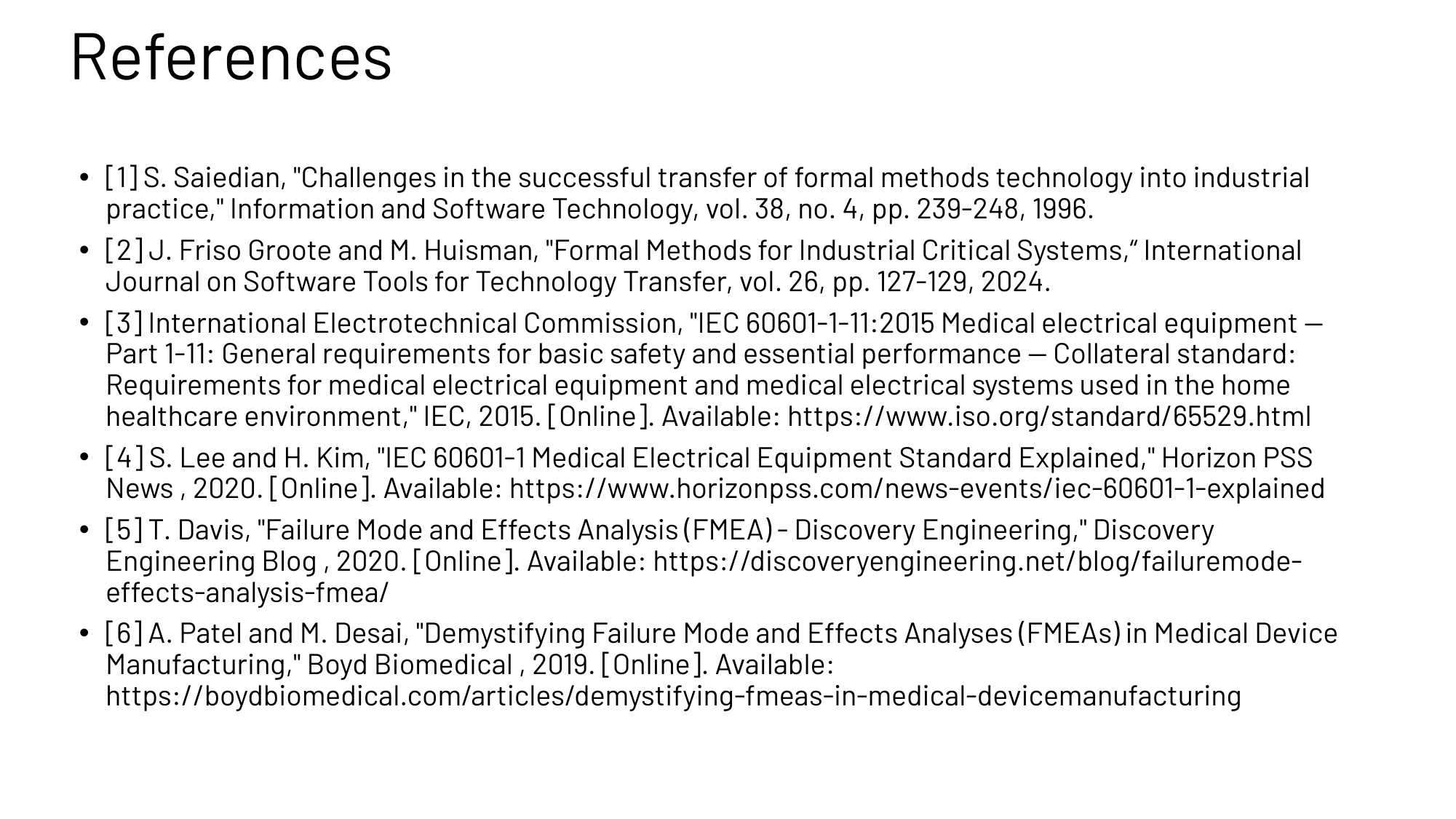

# References
[1] S. Saiedian, "Challenges in the successful transfer of formal methods technology into industrial practice," Information and Software Technology, vol. 38, no. 4, pp. 239-248, 1996.
[2] J. Friso Groote and M. Huisman, "Formal Methods for Industrial Critical Systems,“ International Journal on Software Tools for Technology Transfer, vol. 26, pp. 127-129, 2024.
[3] International Electrotechnical Commission, "IEC 60601-1-11:2015 Medical electrical equipment — Part 1-11: General requirements for basic safety and essential performance — Collateral standard: Requirements for medical electrical equipment and medical electrical systems used in the home healthcare environment," IEC, 2015. [Online]. Available: https://www.iso.org/standard/65529.html
[4] S. Lee and H. Kim, "IEC 60601-1 Medical Electrical Equipment Standard Explained," Horizon PSS News , 2020. [Online]. Available: https://www.horizonpss.com/news-events/iec-60601-1-explained
[5] T. Davis, "Failure Mode and Effects Analysis (FMEA) - Discovery Engineering," Discovery Engineering Blog , 2020. [Online]. Available: https://discoveryengineering.net/blog/failuremode-effects-analysis-fmea/
[6] A. Patel and M. Desai, "Demystifying Failure Mode and Effects Analyses (FMEAs) in Medical Device Manufacturing," Boyd Biomedical , 2019. [Online]. Available: https://boydbiomedical.com/articles/demystifying-fmeas-in-medical-devicemanufacturing